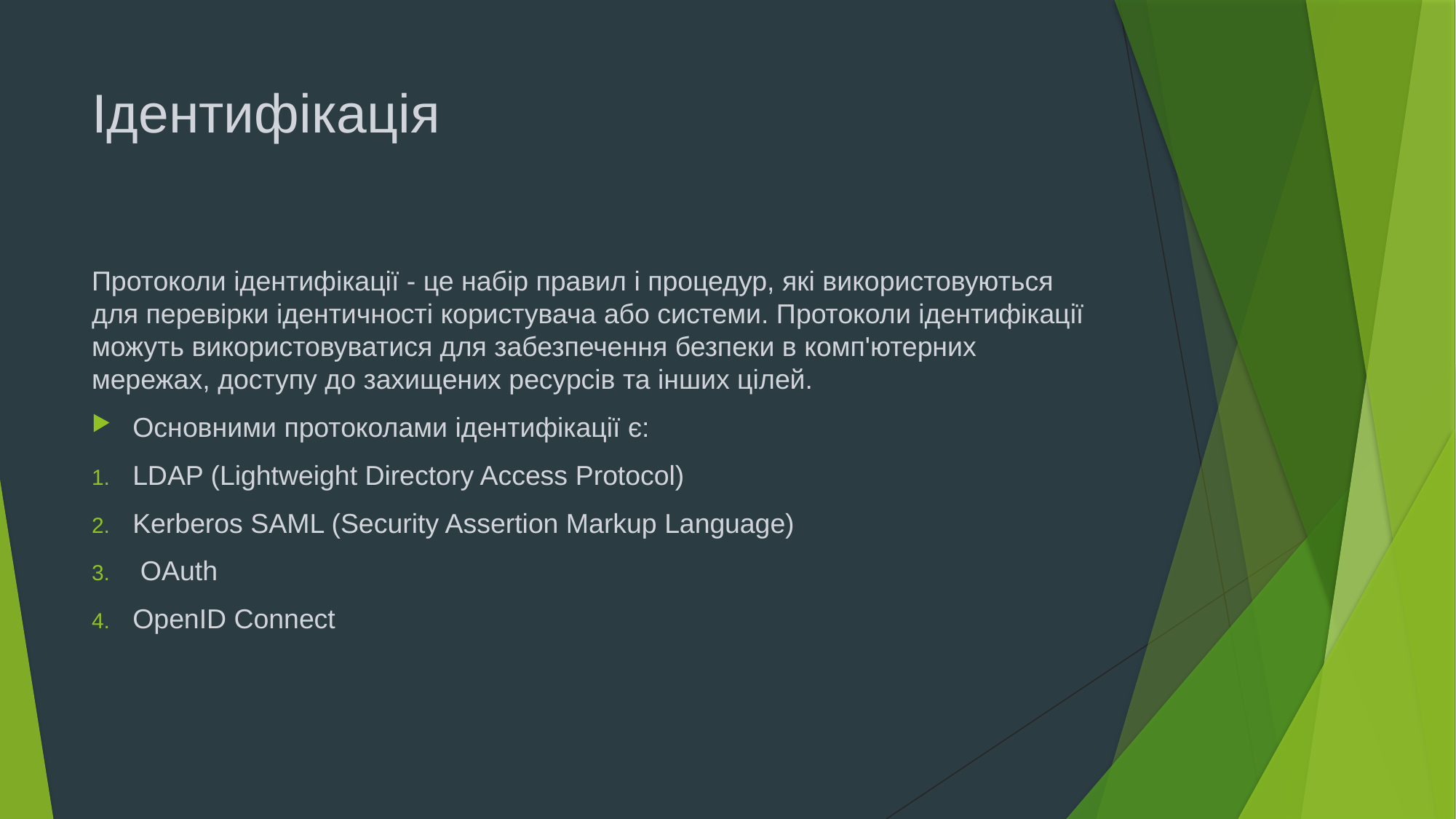

# Ідентифікація
Протоколи ідентифікації - це набір правил і процедур, які використовуються для перевірки ідентичності користувача або системи. Протоколи ідентифікації можуть використовуватися для забезпечення безпеки в комп'ютерних мережах, доступу до захищених ресурсів та інших цілей.
Основними протоколами ідентифікації є:
LDAP (Lightweight Directory Access Protocol)
Kerberos SAML (Security Assertion Markup Language)
 OAuth
OpenID Connect